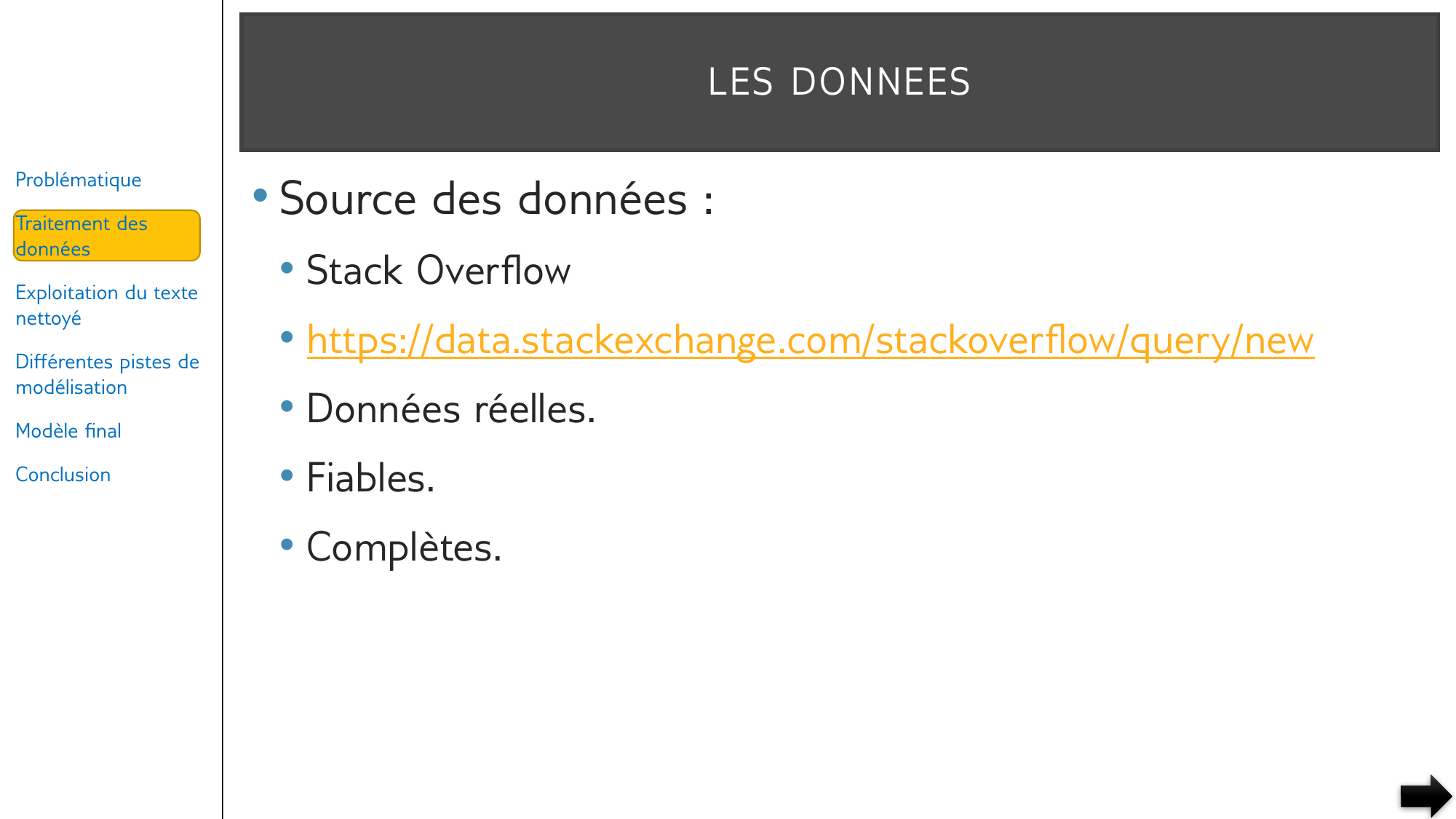

# LES DONNEES
Source des données :
Stack Overflow
https://data.stackexchange.com/stackoverflow/query/new
Données réelles.
Fiables.
Complètes.